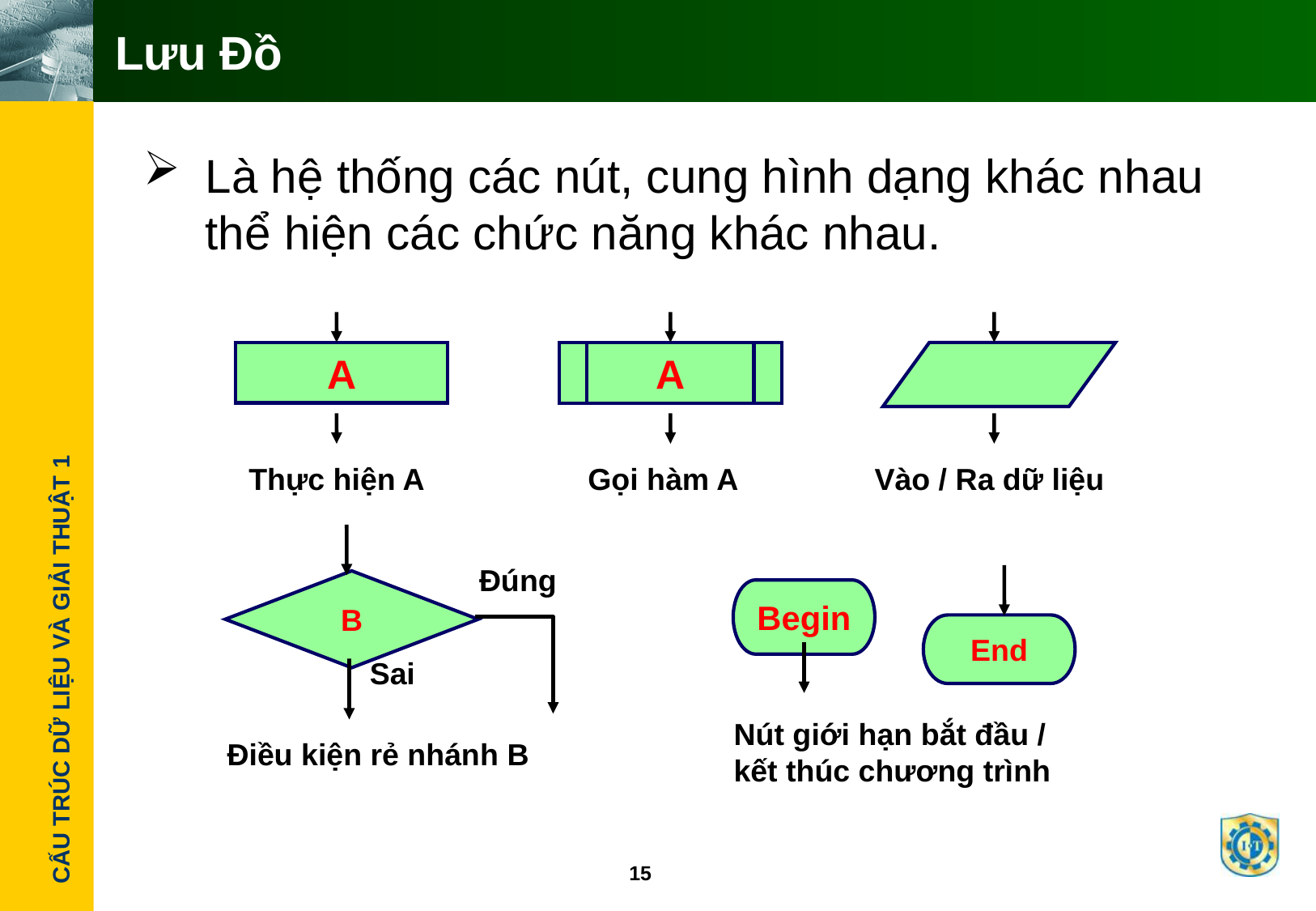

# Lưu Đồ
Là hệ thống các nút, cung hình dạng khác nhau thể hiện các chức năng khác nhau.

A
A

Thực hiện A
Gọi hàm A
Vào / Ra dữ liệu

Đúng

B
Begin
End

Sai

Nút giới hạn bắt đầu / kết thúc chương trình
Điều kiện rẻ nhánh B